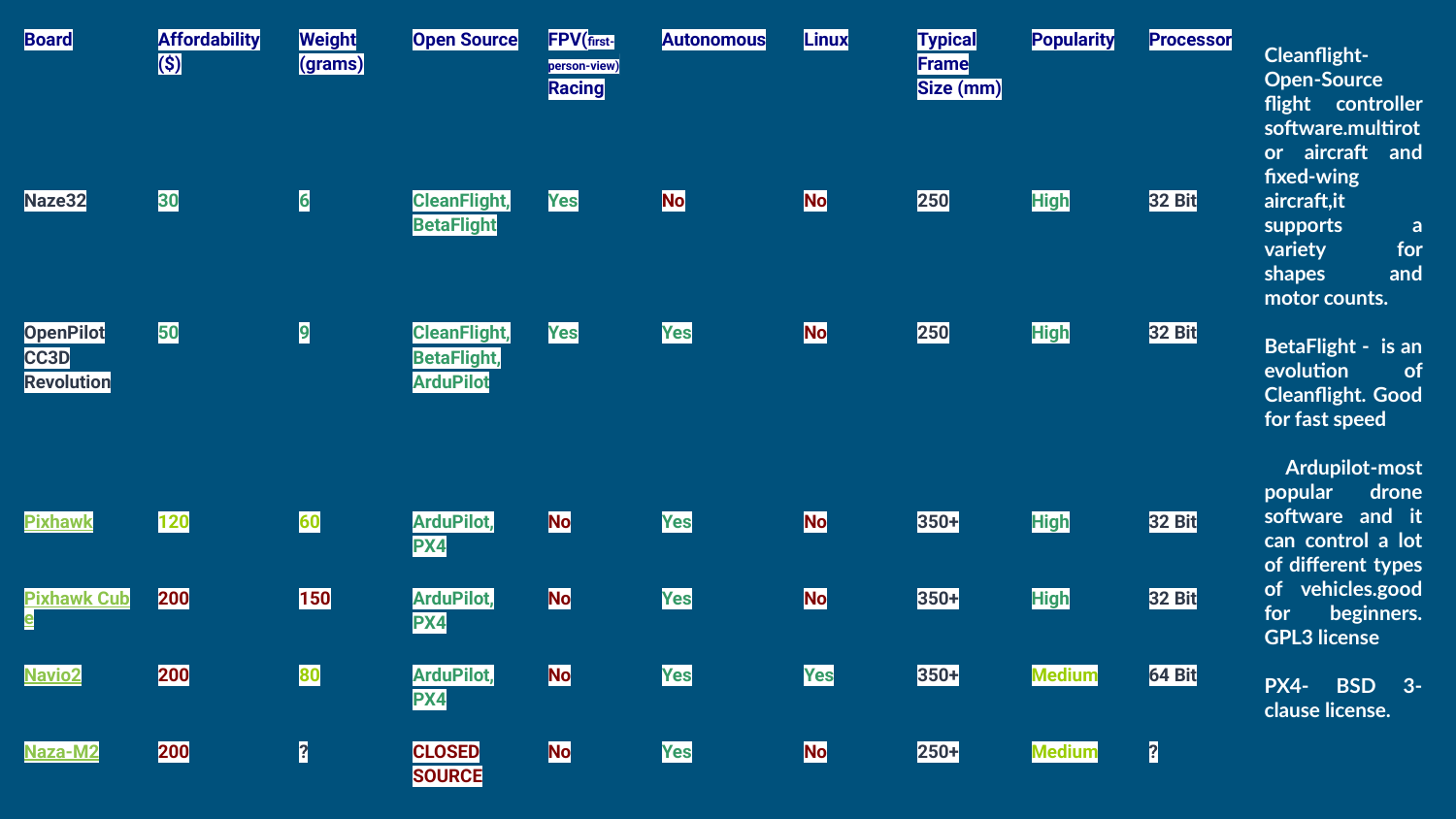

| Board | Affordability ($) | Weight (grams) | Open Source | FPV(first-person-view) Racing | Autonomous | Linux | Typical Frame Size (mm) | Popularity | Processor |
| --- | --- | --- | --- | --- | --- | --- | --- | --- | --- |
| Naze32 | 30 | 6 | CleanFlight, BetaFlight | Yes | No | No | 250 | High | 32 Bit |
| OpenPilot CC3D Revolution | 50 | 9 | CleanFlight, BetaFlight, ArduPilot | Yes | Yes | No | 250 | High | 32 Bit |
| Pixhawk | 120 | 60 | ArduPilot, PX4 | No | Yes | No | 350+ | High | 32 Bit |
| Pixhawk Cube | 200 | 150 | ArduPilot, PX4 | No | Yes | No | 350+ | High | 32 Bit |
| Navio2 | 200 | 80 | ArduPilot, PX4 | No | Yes | Yes | 350+ | Medium | 64 Bit |
| Naza-M2 | 200 | ? | CLOSED SOURCE | No | Yes | No | 250+ | Medium | ? |
Cleanflight- Open-Source flight controller software.multirotor aircraft and fixed-wing aircraft,it supports a variety for shapes and motor counts.

BetaFlight -  is an evolution of Cleanflight. Good for fast speed

 Ardupilot-most popular drone software and it can control a lot of different types of vehicles.good for beginners. GPL3 license

PX4- BSD 3-clause license.